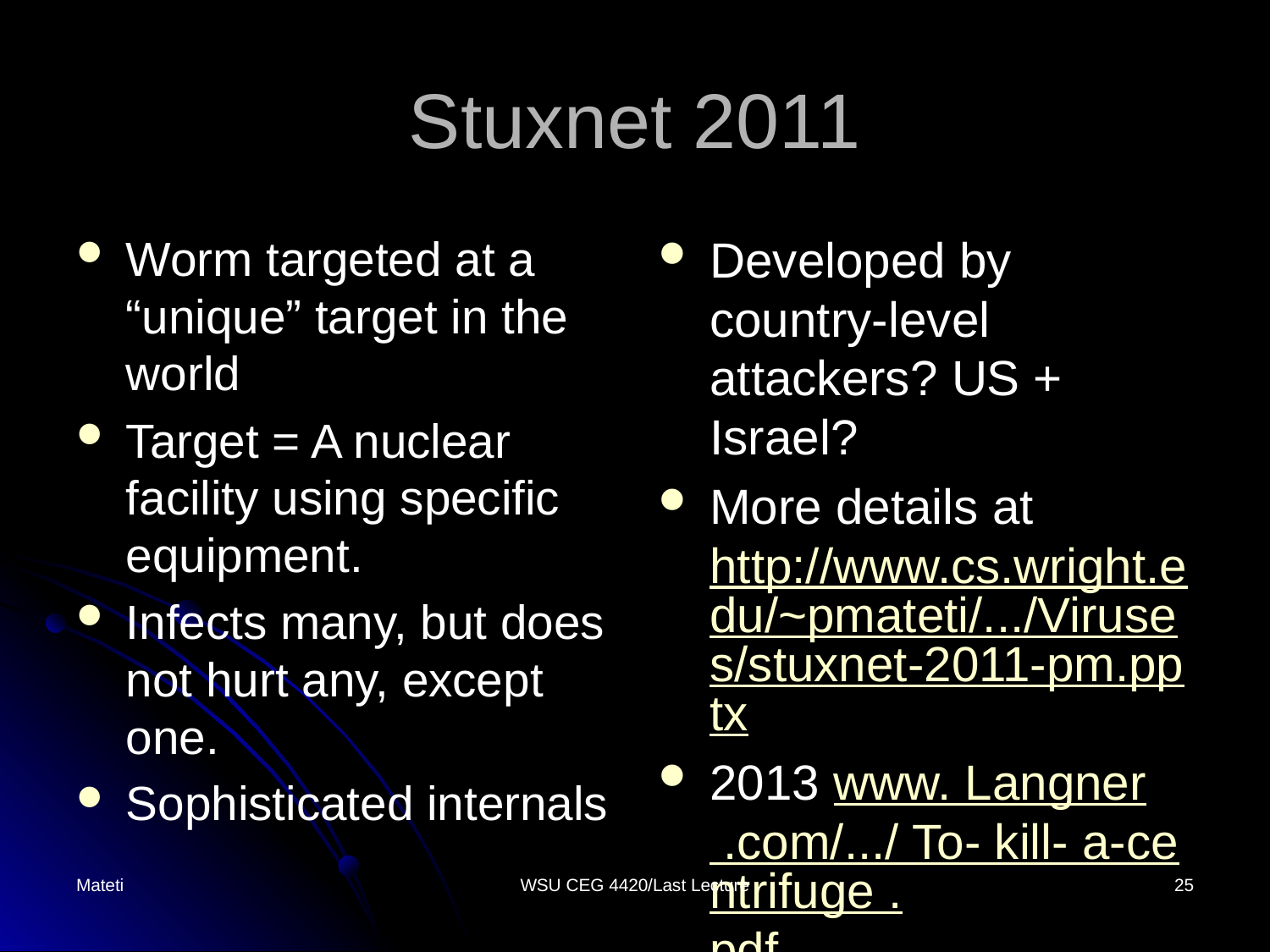

# Stuxnet 2011
Worm targeted at a “unique” target in the world
Target = A nuclear facility using specific equipment.
Infects many, but does not hurt any, except one.
Sophisticated internals

Developed by country-level attackers? US + Israel?
More details at http://www.cs.wright.edu/~pmateti/.../Viruses/stuxnet-2011-pm.pptx
2013 www. Langner .com/.../ To- kill- a-centrifuge .pdf

Mateti
WSU CEG 4420/Last Lecture
25